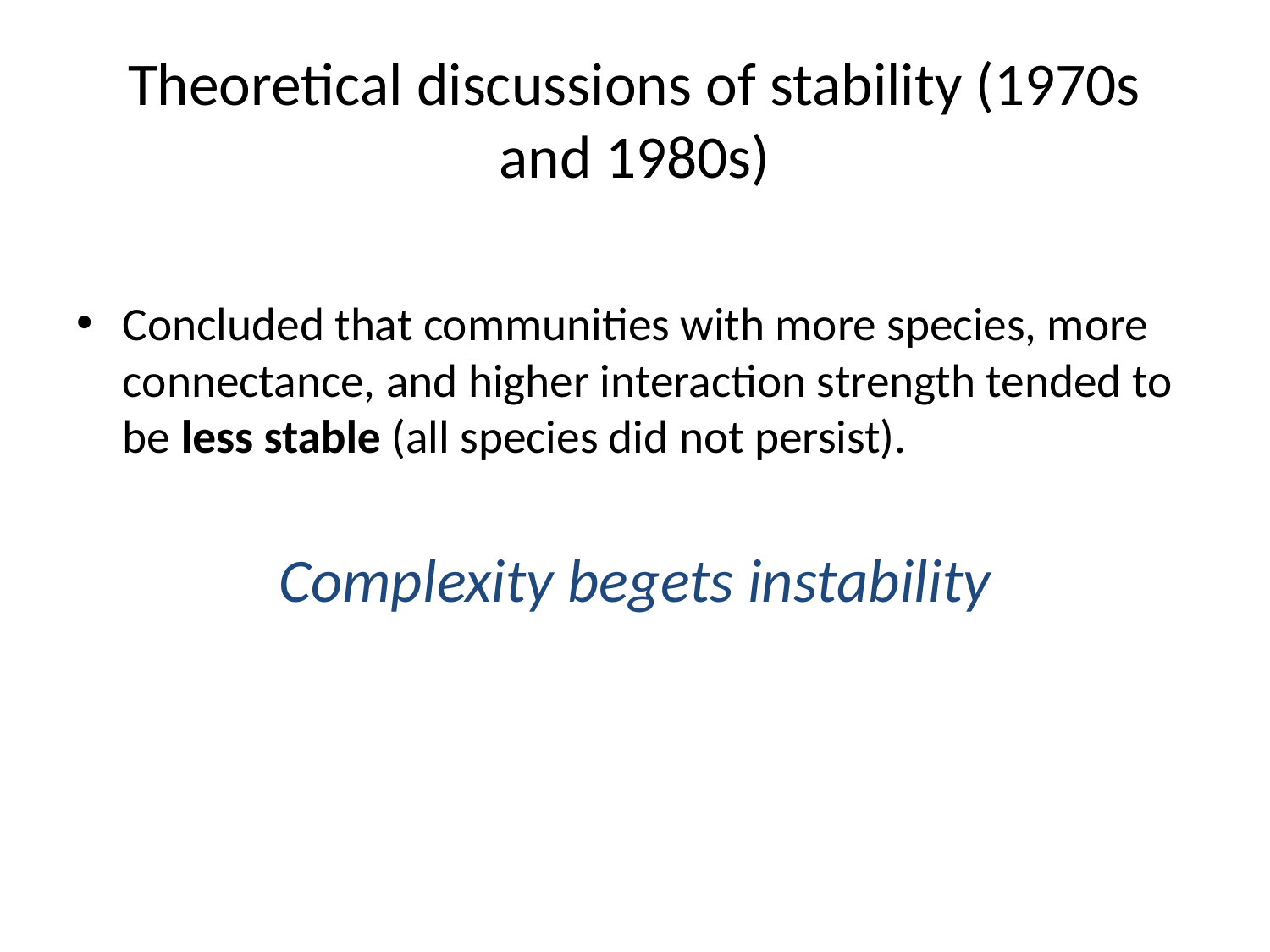

# Theoretical discussions of stability (1970s and 1980s)

Concluded that communities with more species, more connectance, and higher interaction strength tended to be less stable (all species did not persist).

Complexity begets instability